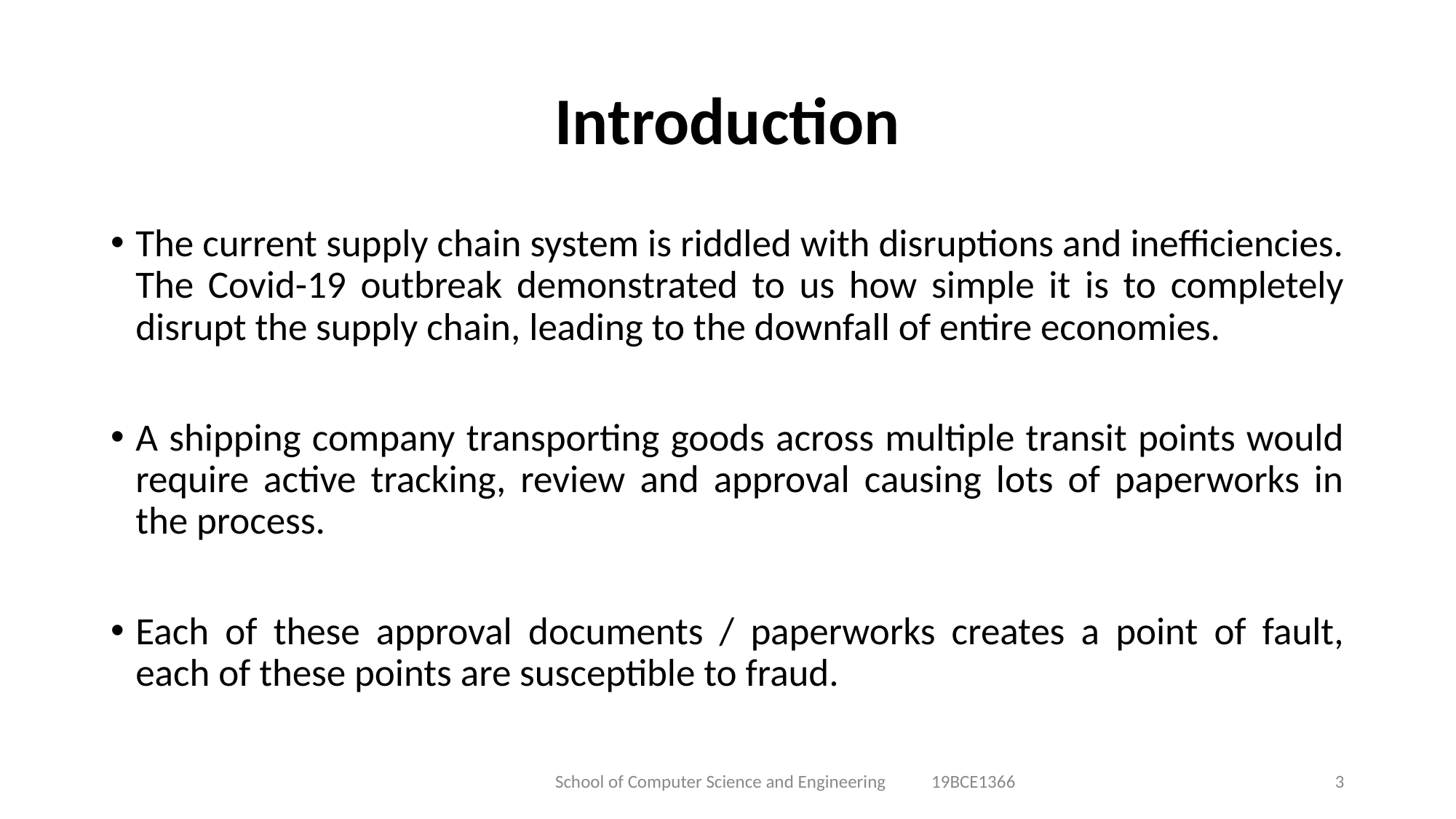

# Introduction
The current supply chain system is riddled with disruptions and inefficiencies. The Covid-19 outbreak demonstrated to us how simple it is to completely disrupt the supply chain, leading to the downfall of entire economies.

A shipping company transporting goods across multiple transit points would require active tracking, review and approval causing lots of paperworks in the process.

Each of these approval documents / paperworks creates a point of fault, each of these points are susceptible to fraud.

School of Computer Science and Engineering           19BCE1366
3